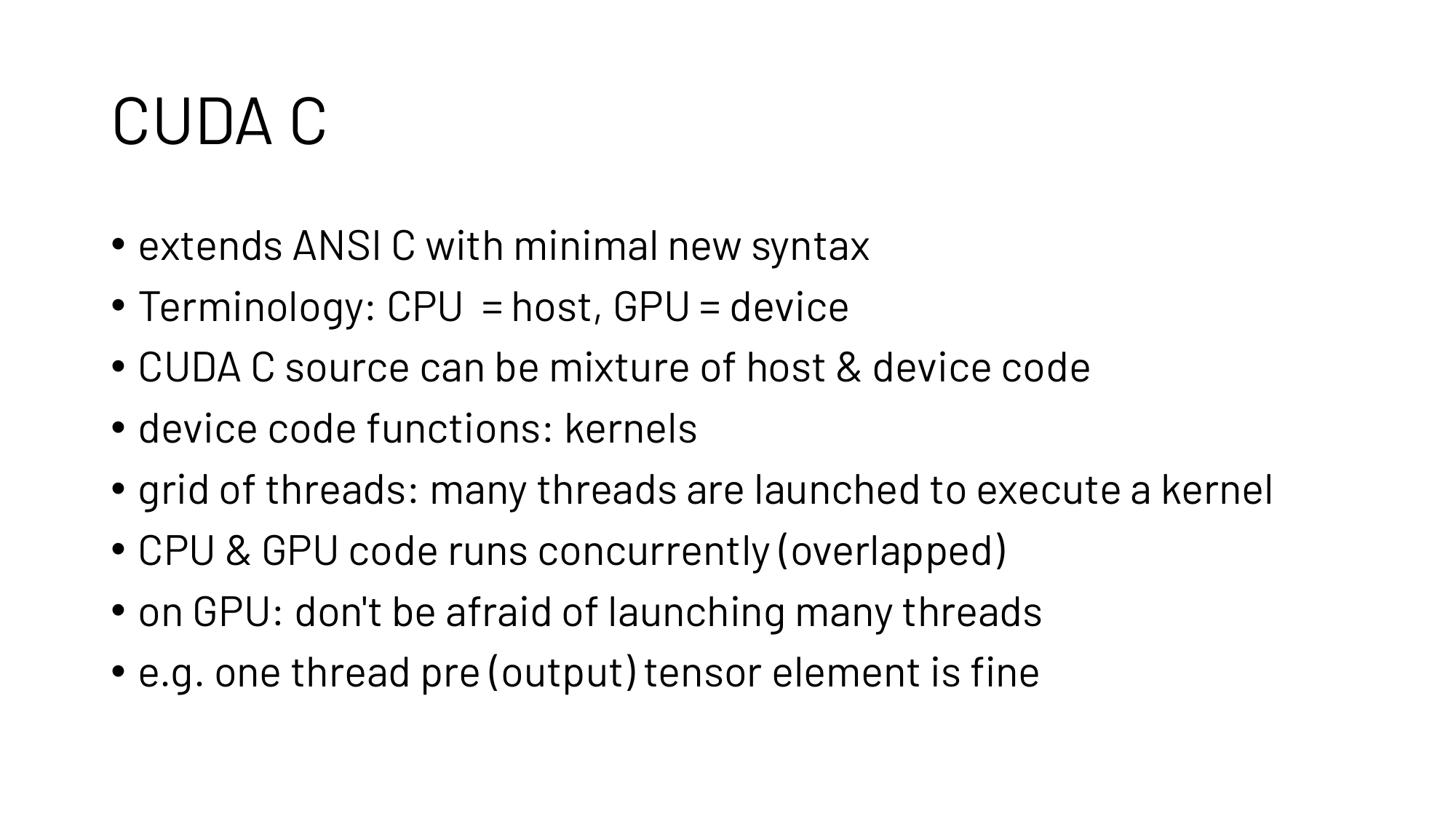

# CUDA C
extends ANSI C with minimal new syntax
Terminology: CPU  = host, GPU = device
CUDA C source can be mixture of host & device code
device code functions: kernels
grid of threads: many threads are launched to execute a kernel
CPU & GPU code runs concurrently (overlapped)
on GPU: don't be afraid of launching many threads
e.g. one thread pre (output) tensor element is fine